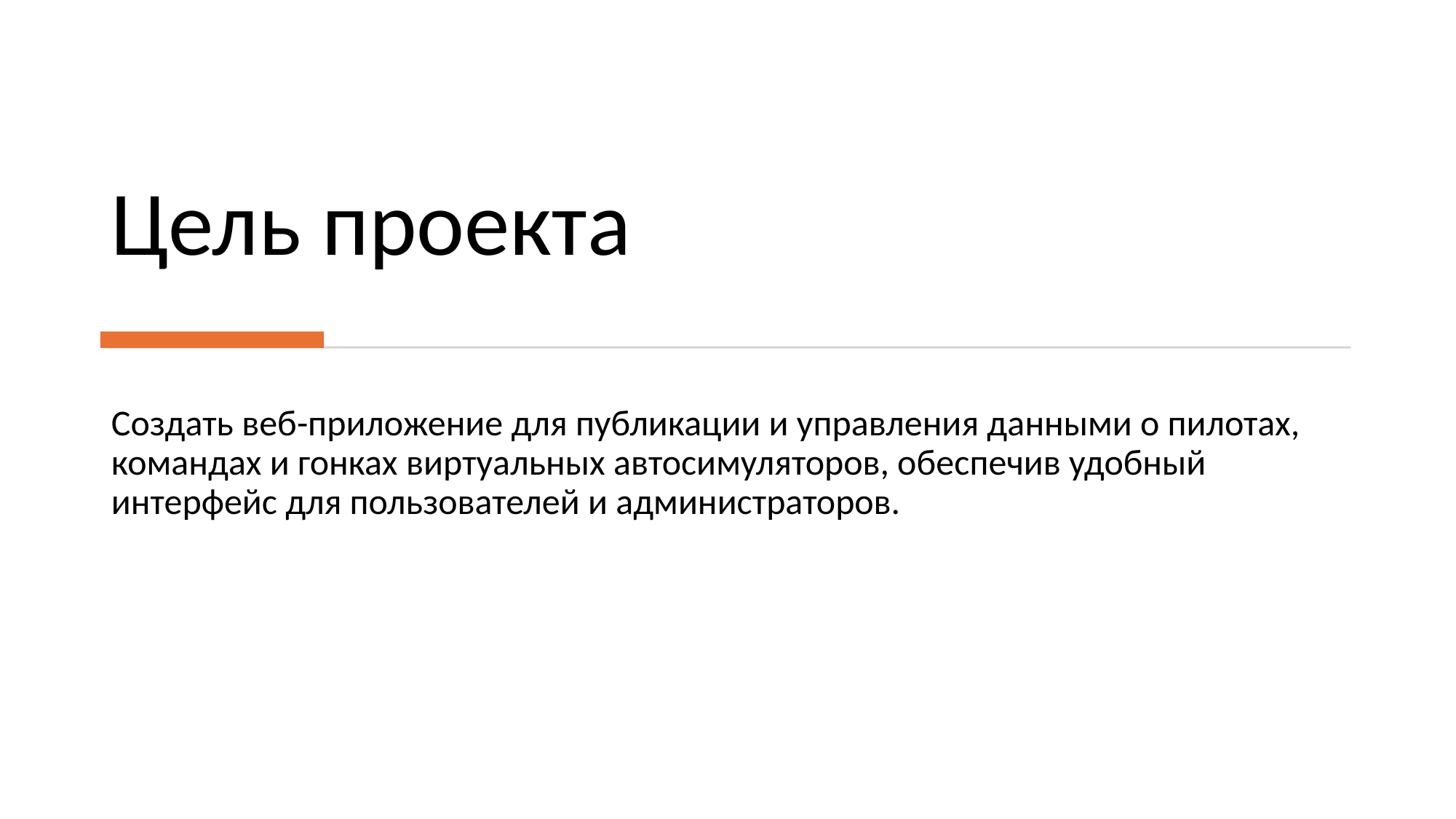

# Цель проекта

Создать веб-приложение для публикации и управления данными о пилотах, командах и гонках виртуальных автосимуляторов, обеспечив удобный интерфейс для пользователей и администраторов.